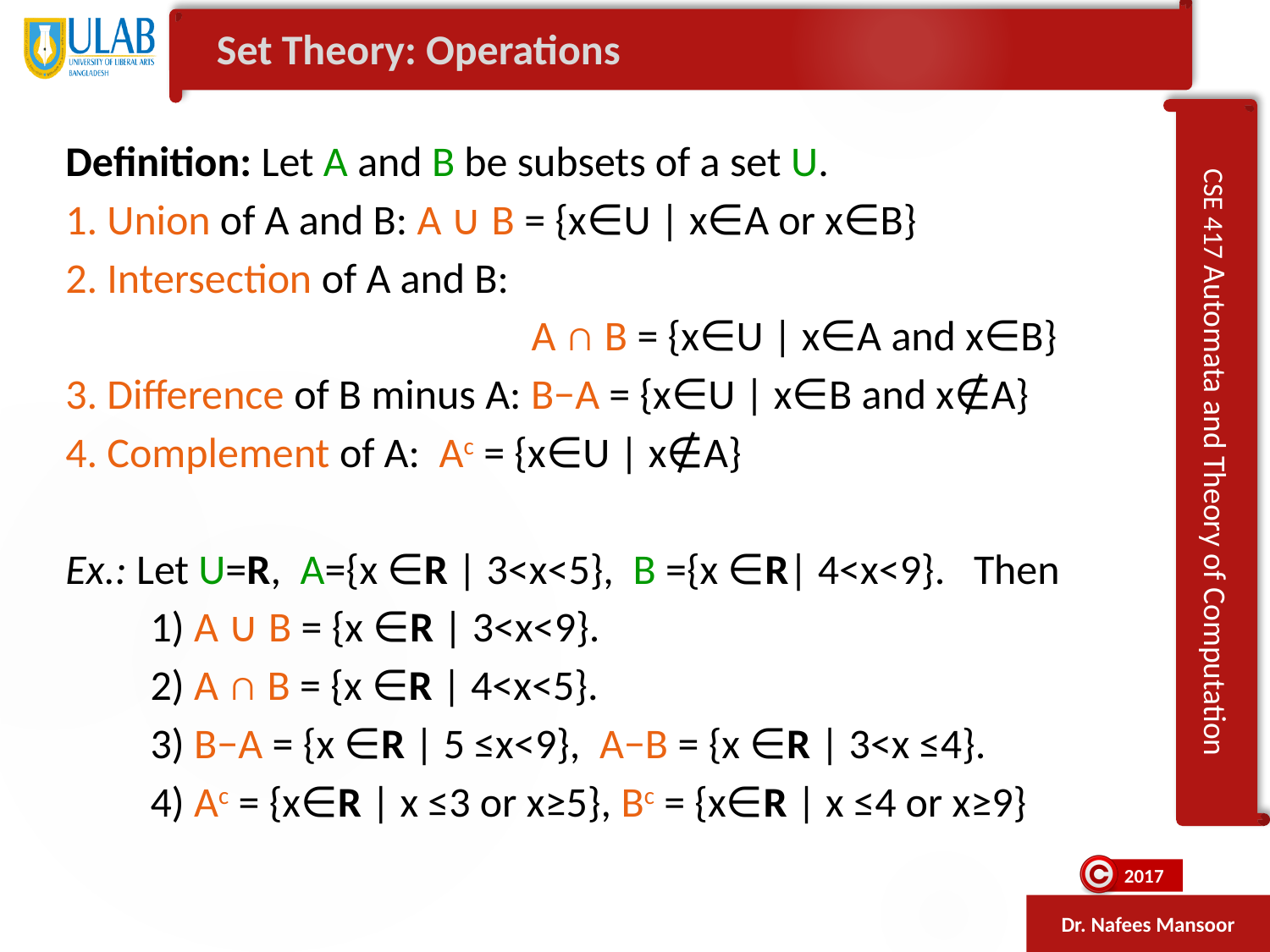

Set Theory: Operations
Definition: Let A and B be subsets of a set U.
1. Union of A and B: A ∪ B = {x∈U | x∈A or x∈B}
2. Intersection of A and B:
				A ∩ B = {x∈U | x∈A and x∈B}
3. Difference of B minus A: B−A = {x∈U | x∈B and x∉A}
4. Complement of A:  Ac = {x∈U | x∉A}

Ex.: Let U=R,  A={x ∈R | 3<x<5},  B ={x ∈R| 4<x<9}.   Then
	1) A ∪ B = {x ∈R | 3<x<9}.
	2) A ∩ B = {x ∈R | 4<x<5}.
	3) B−A = {x ∈R | 5 ≤x<9},  A−B = {x ∈R | 3<x ≤4}.
	4) Ac = {x∈R | x ≤3 or x≥5}, Bc = {x∈R | x ≤4 or x≥9}